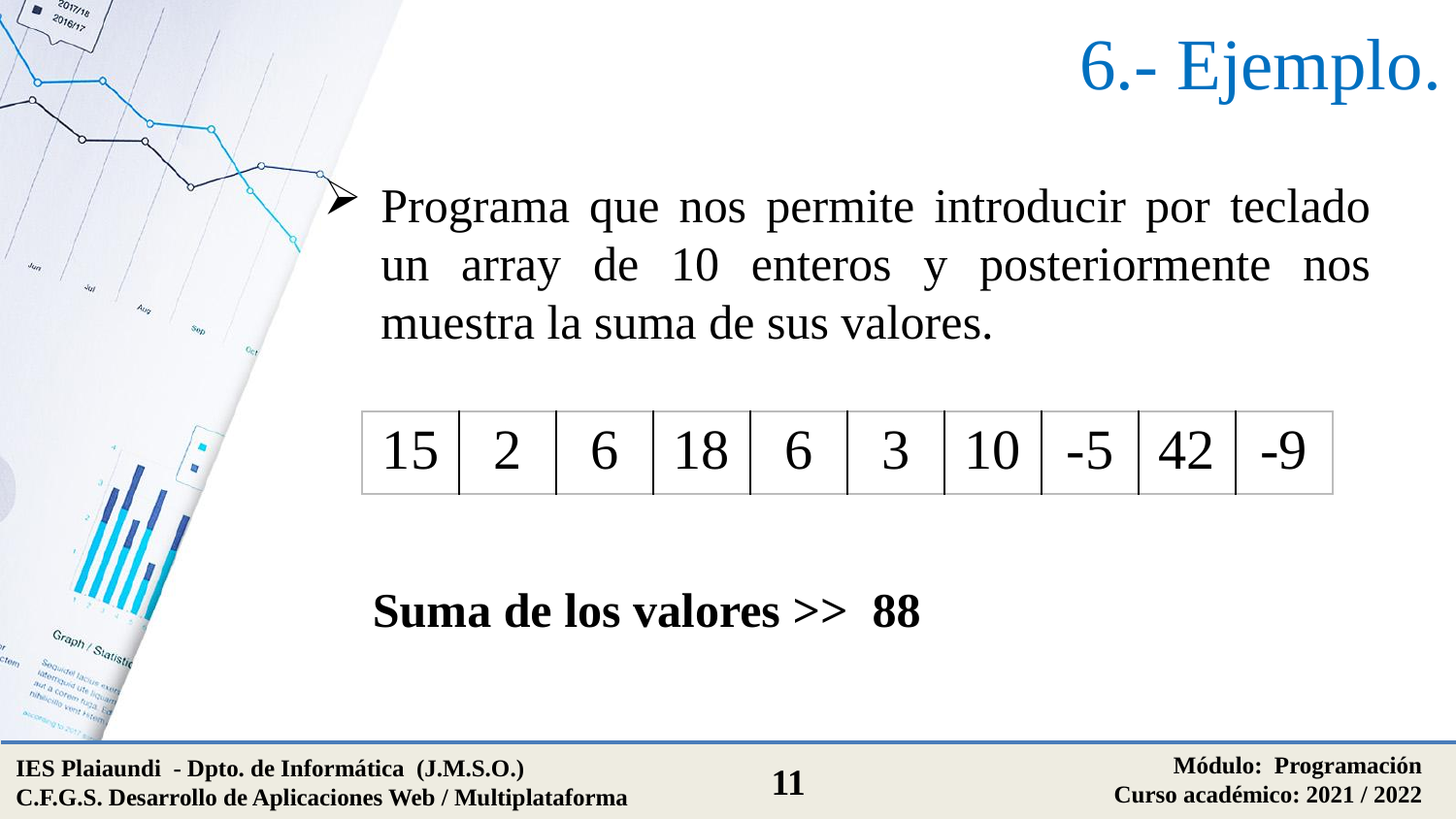

# 6.- Ejemplo.
Programa que nos permite introducir por teclado un array de 10 enteros y posteriormente nos muestra la suma de sus valores.
| 15 | 2 | 6 | 18 | 6 | 3 | 10 | -5 | 42 | -9 |
| --- | --- | --- | --- | --- | --- | --- | --- | --- | --- |
Suma de los valores >>  88

Módulo:  Programación
Curso académico: 2021 / 2022
IES Plaiaundi  - Dpto. de Informática  (J.M.S.O.)
C.F.G.S. Desarrollo de Aplicaciones Web / Multiplataforma
11